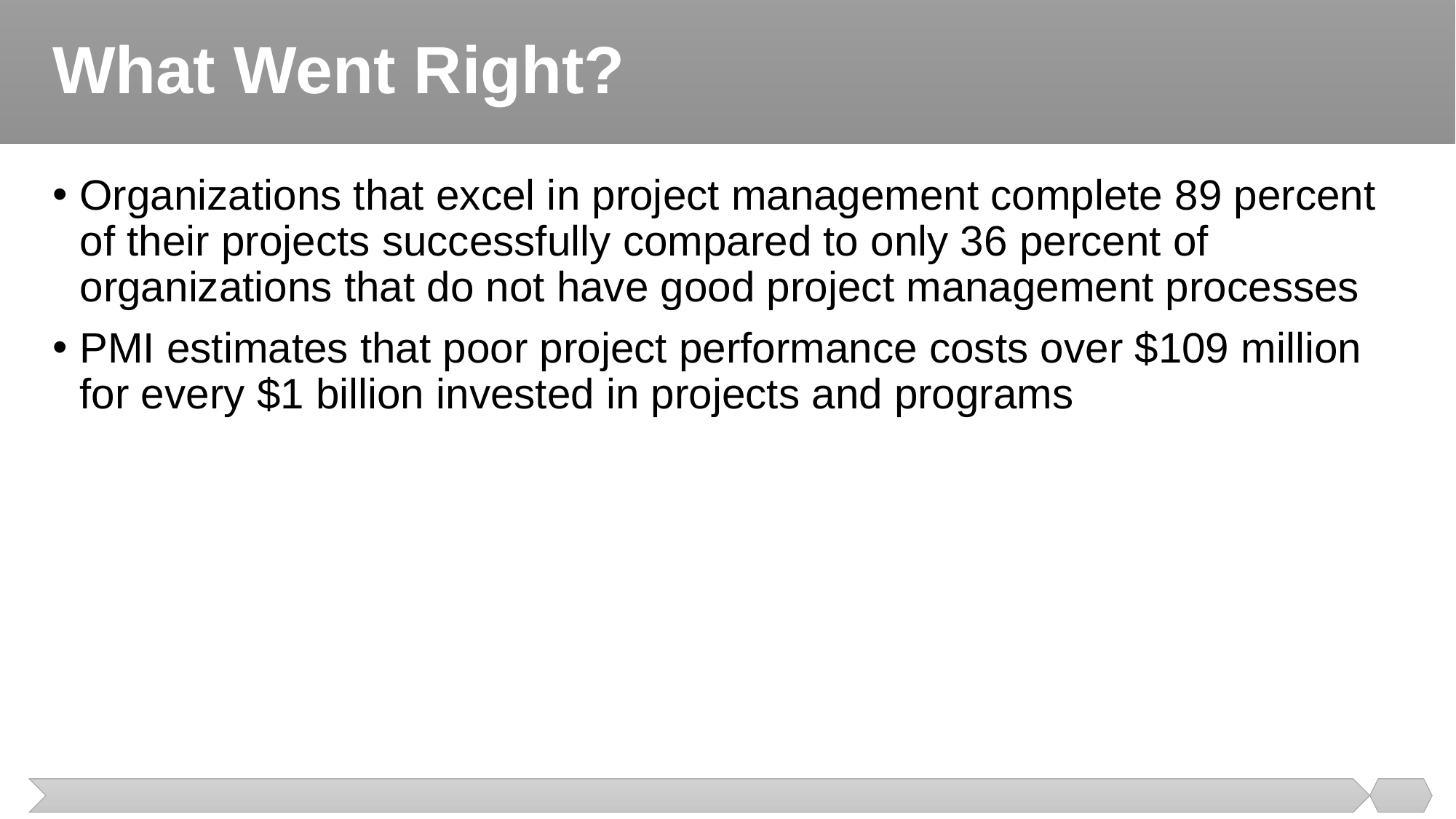

# What Went Right?
Organizations that excel in project management complete 89 percent of their projects successfully compared to only 36 percent of organizations that do not have good project management processes
PMI estimates that poor project performance costs over $109 million for every $1 billion invested in projects and programs